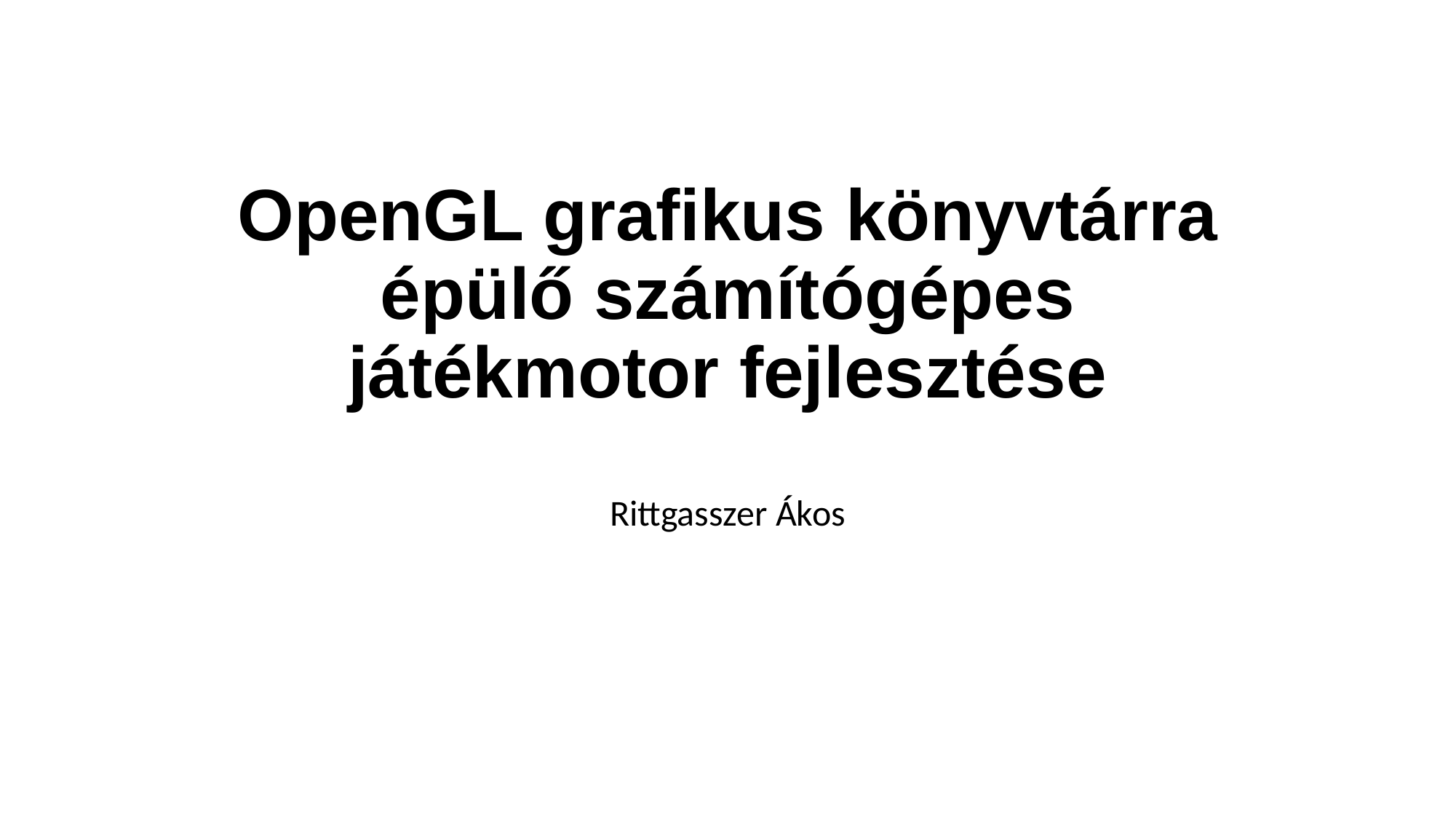

# OpenGL grafikus könyvtárra épülő számítógépes játékmotor fejlesztése

Rittgasszer Ákos